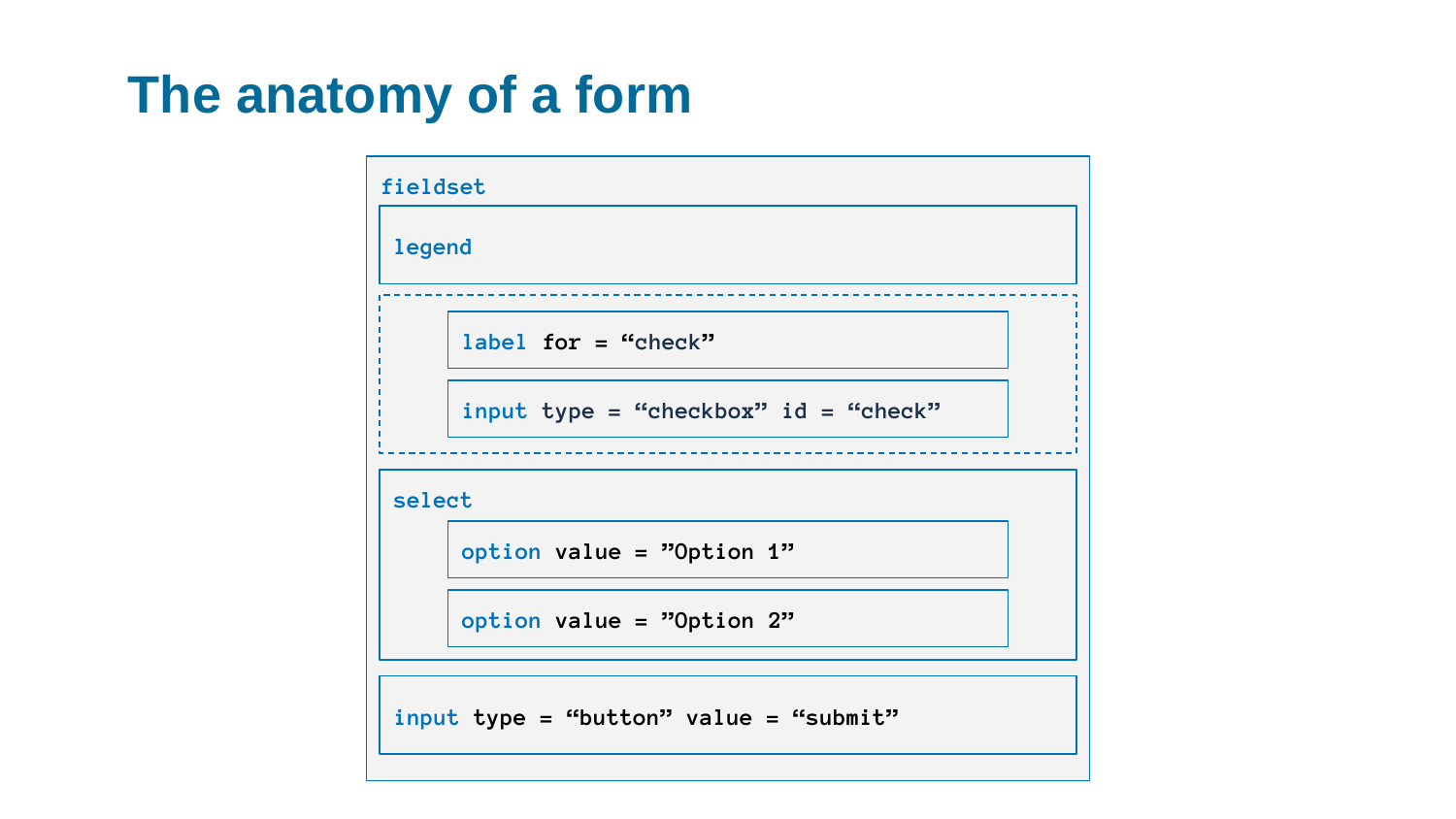

# The anatomy of a form
fieldset
legend

label for = “check”
input type = “checkbox” id = “check”
select
option value = ”Option 1”
option value = ”Option 2”
input type = “button” value = “submit”